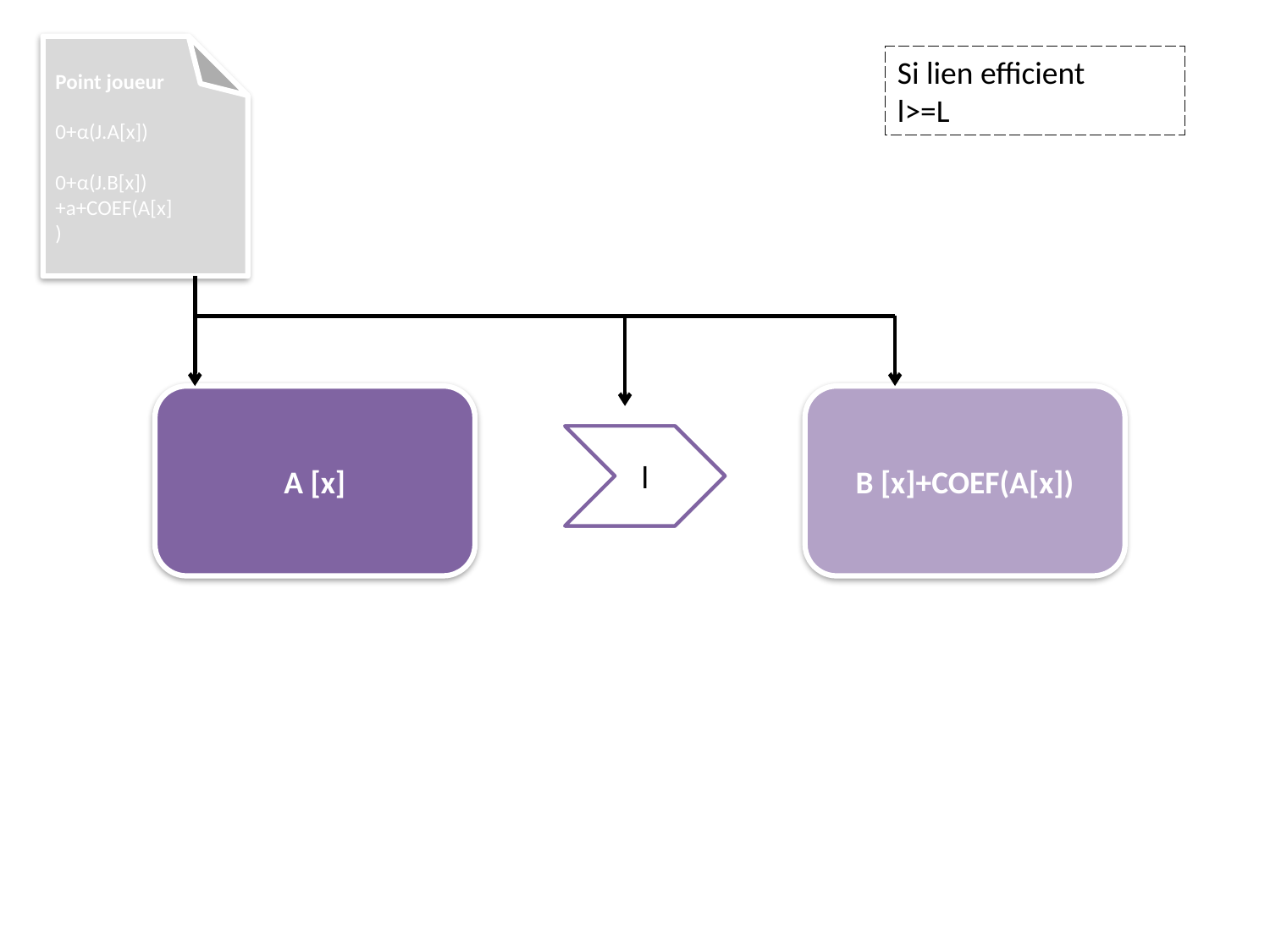

Si lien efficient
l>=L

Point joueur

0+α(J.A[x])

0+α(J.B[x])+a+COEF(A[x])

A [x]
B [x]+COEF(A[x])
l
l